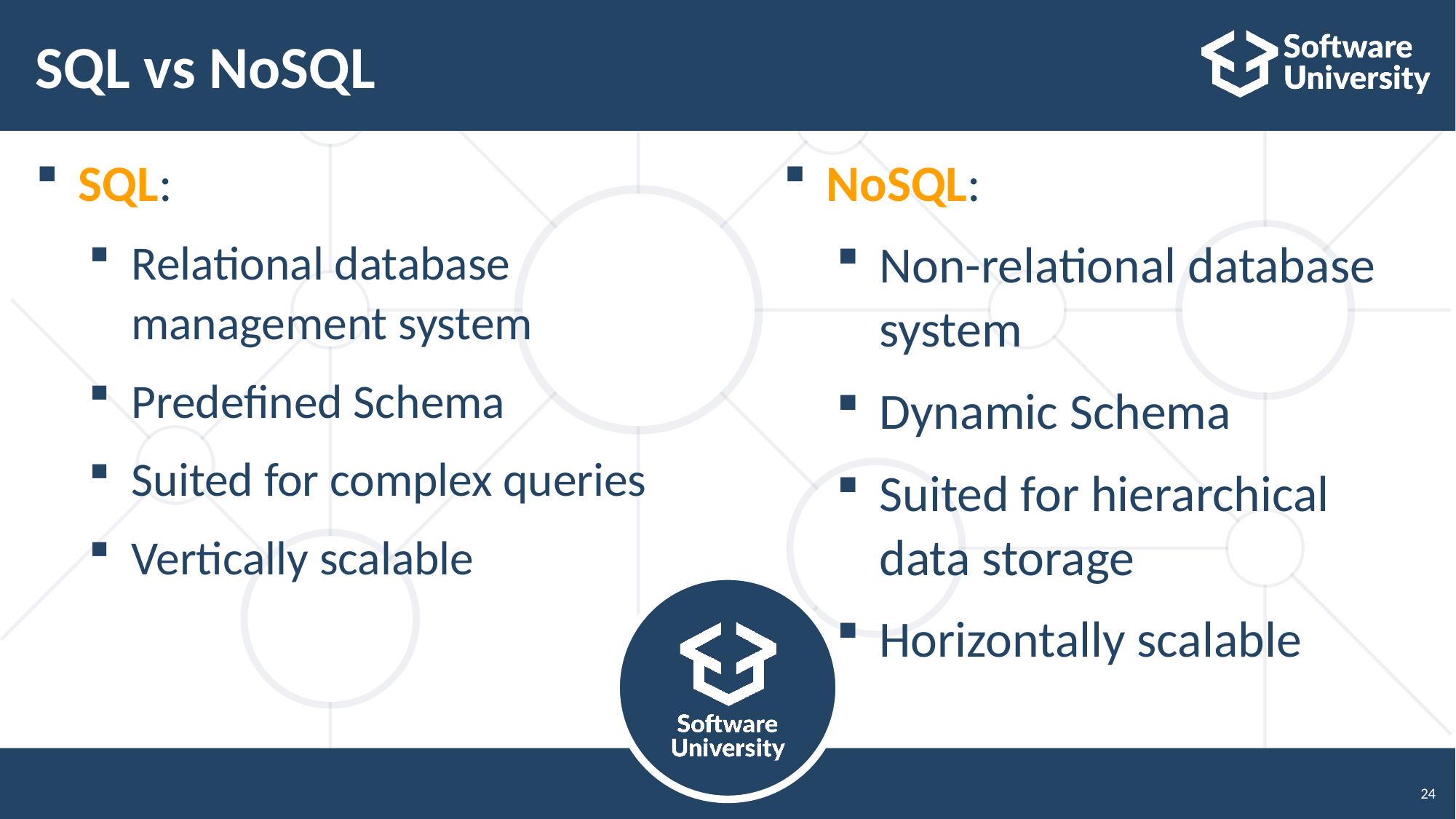

# SQL vs NoSQL
SQL:
Relational database management system
Predefined Schema
Suited for complex queries
Vertically scalable

NoSQL:
Non-relational database system
Dynamic Schema
Suited for hierarchical data storage
Horizontally scalable
24